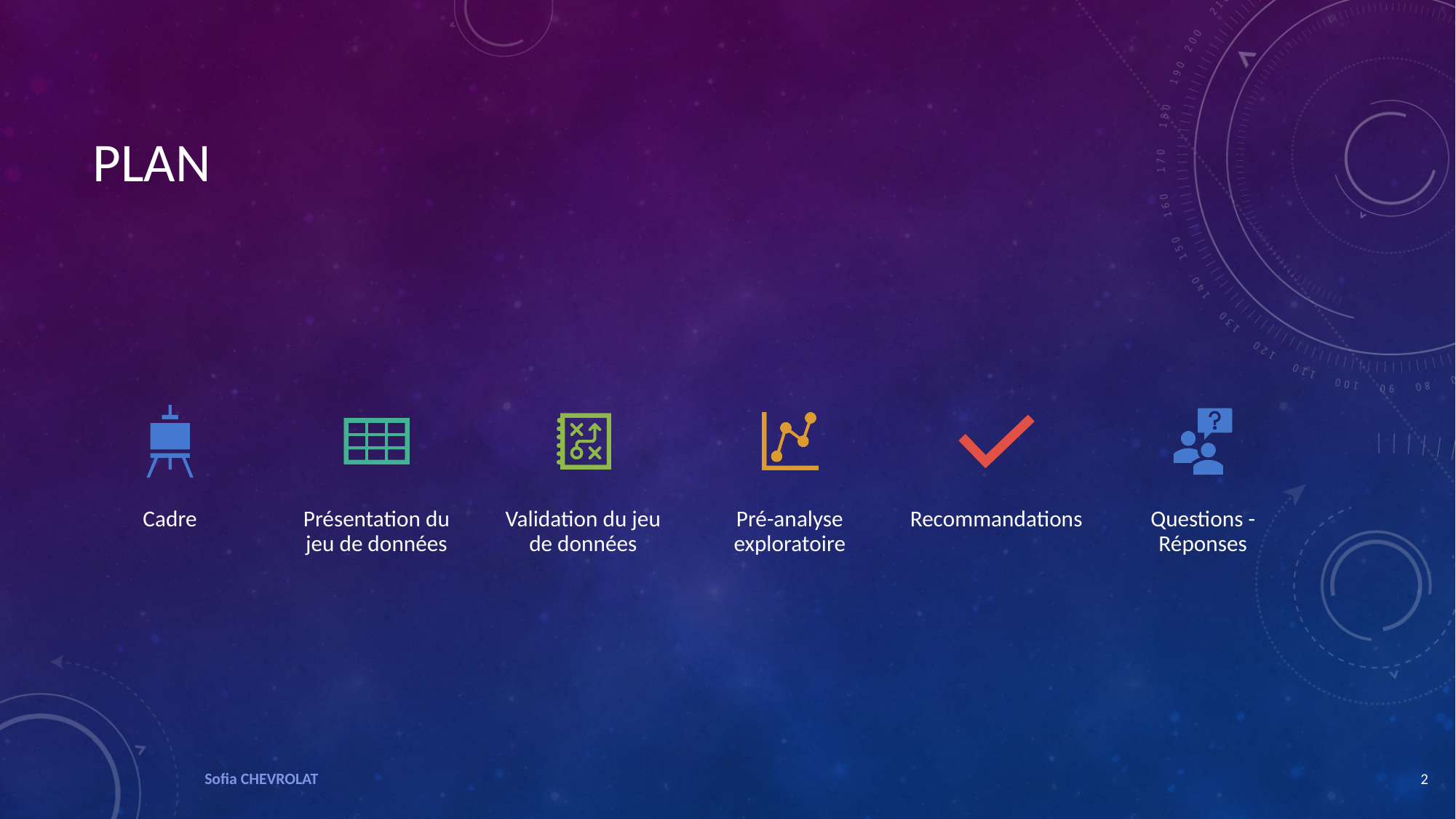

# PLAN
Cadre
Présentation du jeu de données
Validation du jeu de données
Pré-analyse exploratoire
Recommandations
Questions - Réponses
Sofia CHEVROLAT
2